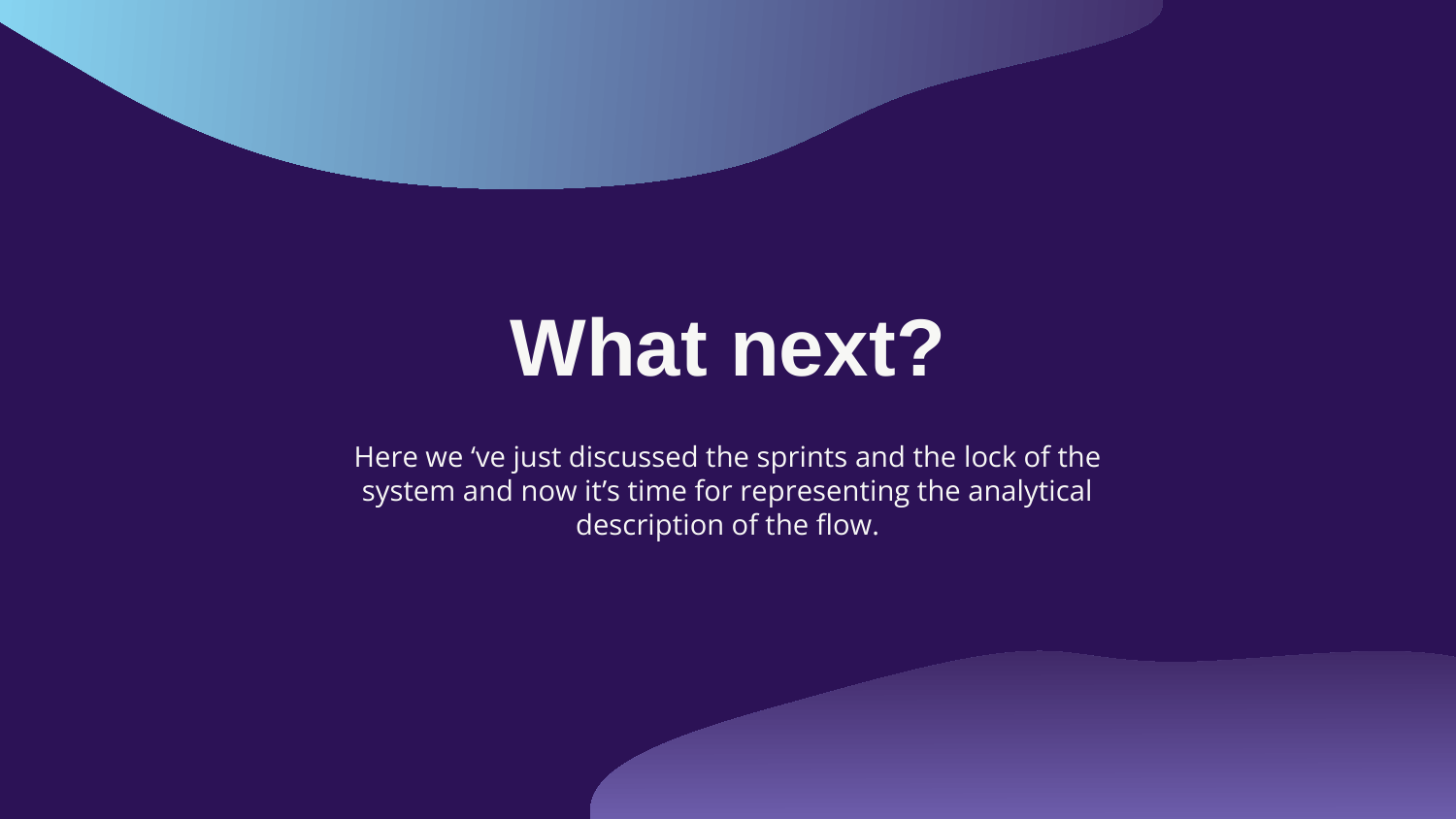

# What next?
Here we ‘ve just discussed the sprints and the lock of the system and now it’s time for representing the analytical description of the flow.